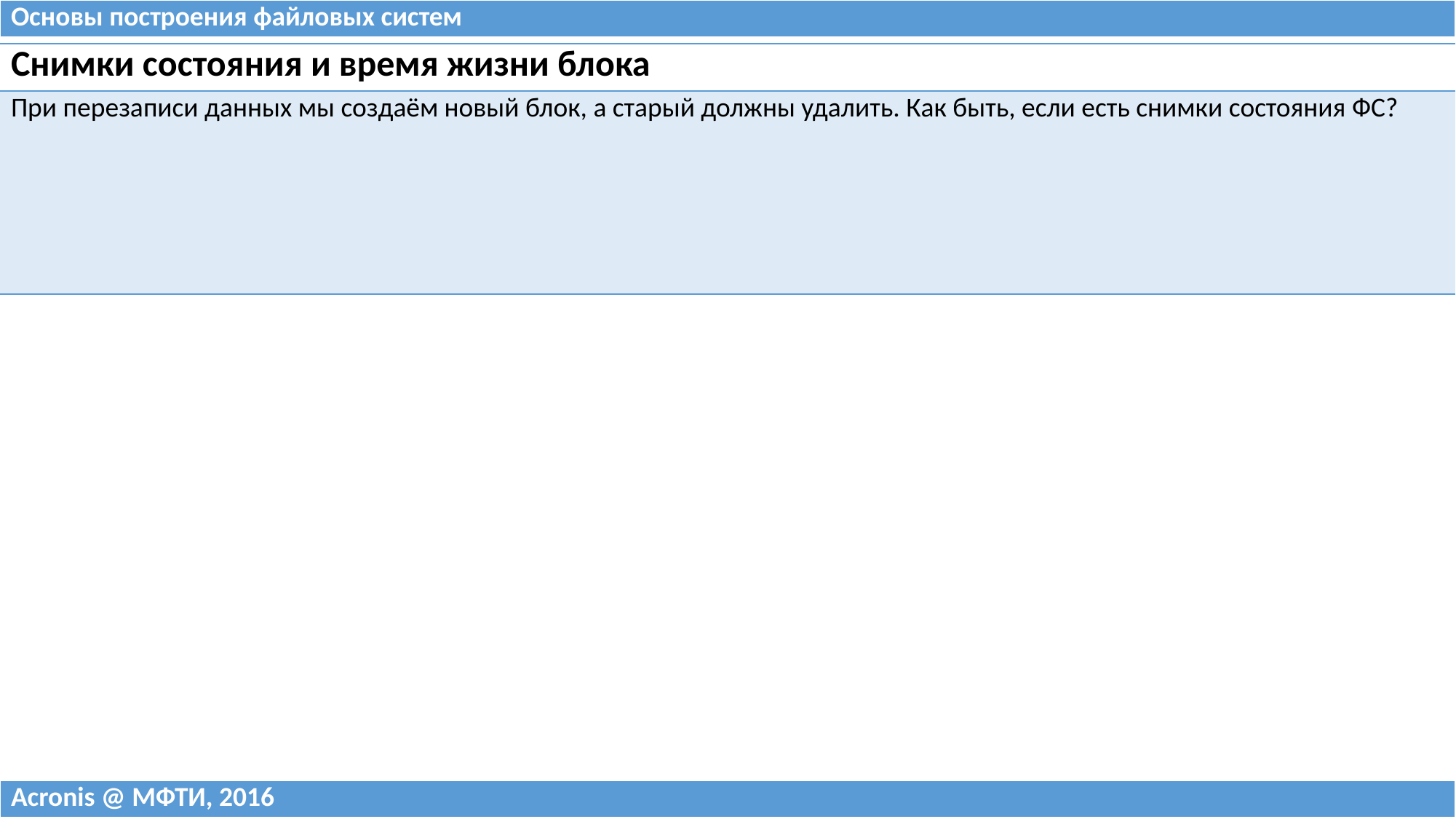

| Основы построения файловых систем |
| --- |
| Снимки состояния и время жизни блока |
| --- |
| При перезаписи данных мы создаём новый блок, а старый должны удалить. Как быть, если есть снимки состояния ФС? |
| Acronis @ МФТИ, 2016 |
| --- |